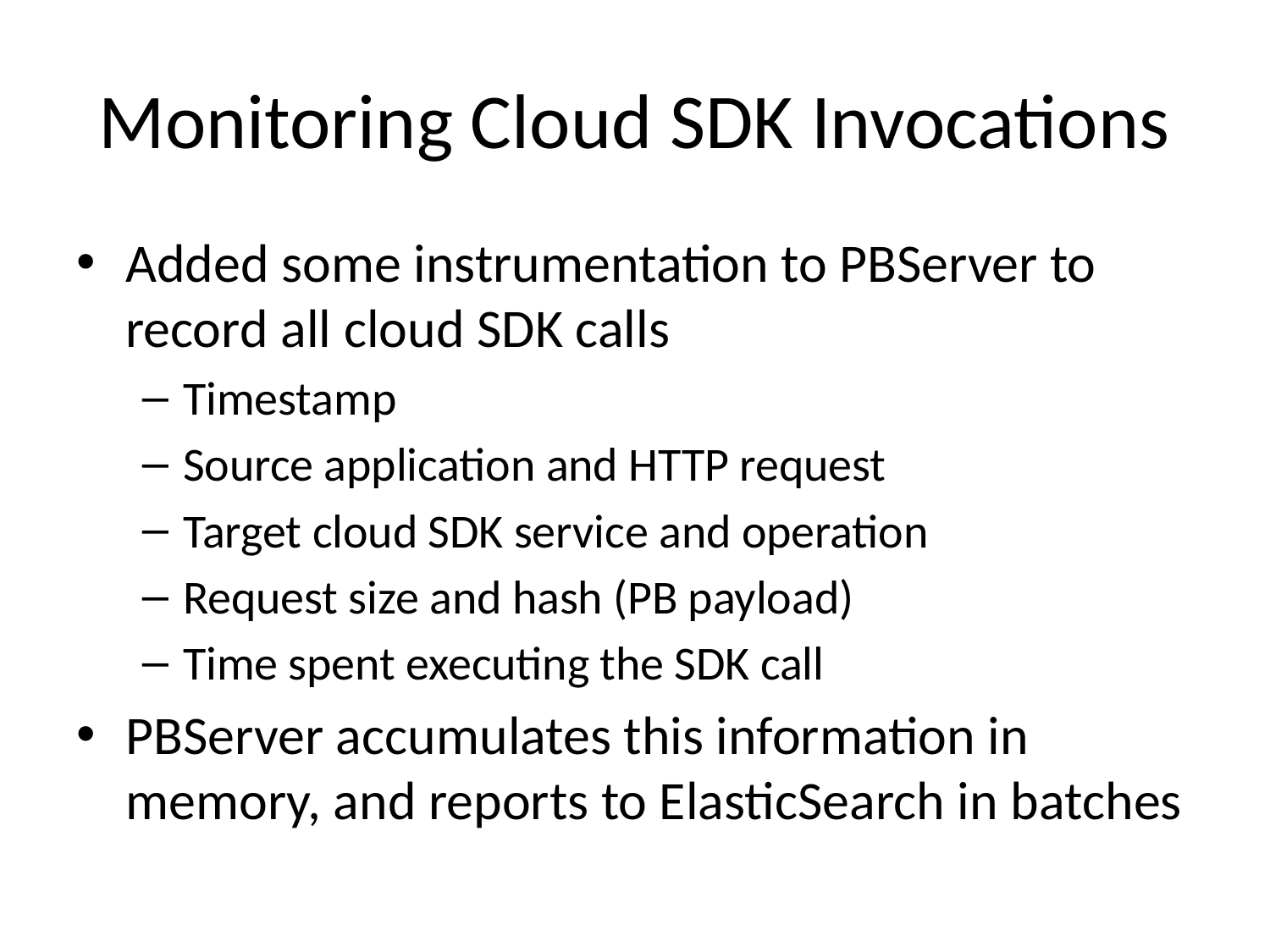

# Monitoring Cloud SDK Invocations
Added some instrumentation to PBServer to record all cloud SDK calls
Timestamp
Source application and HTTP request
Target cloud SDK service and operation
Request size and hash (PB payload)
Time spent executing the SDK call
PBServer accumulates this information in memory, and reports to ElasticSearch in batches